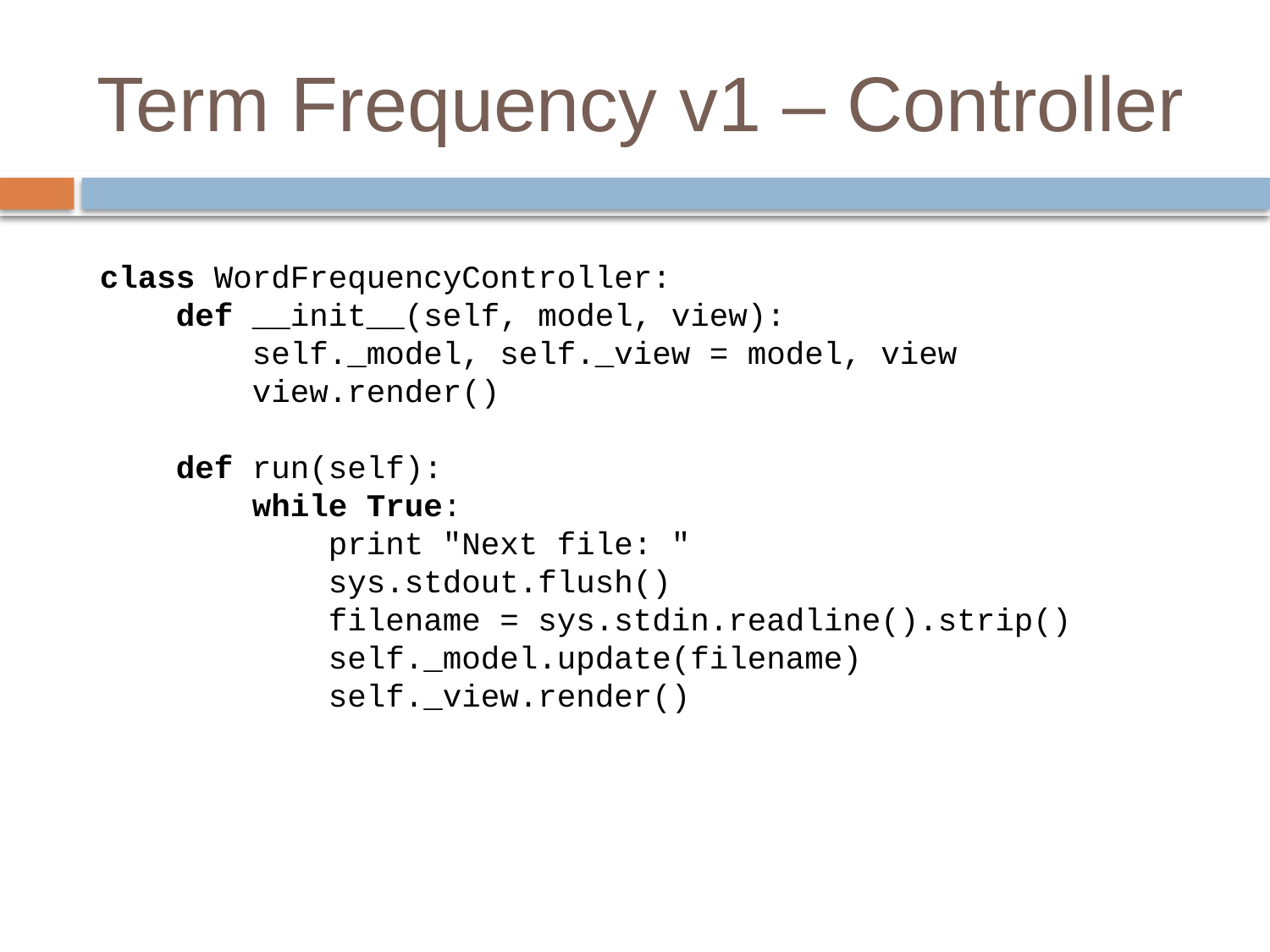

# Term Frequency v1 – Controller
class WordFrequencyController:
    def __init__(self, model, view):
        self._model, self._view = model, view
        view.render()

    def run(self):
        while True:
            print "Next file: "
            sys.stdout.flush()
            filename = sys.stdin.readline().strip()
            self._model.update(filename)
            self._view.render()